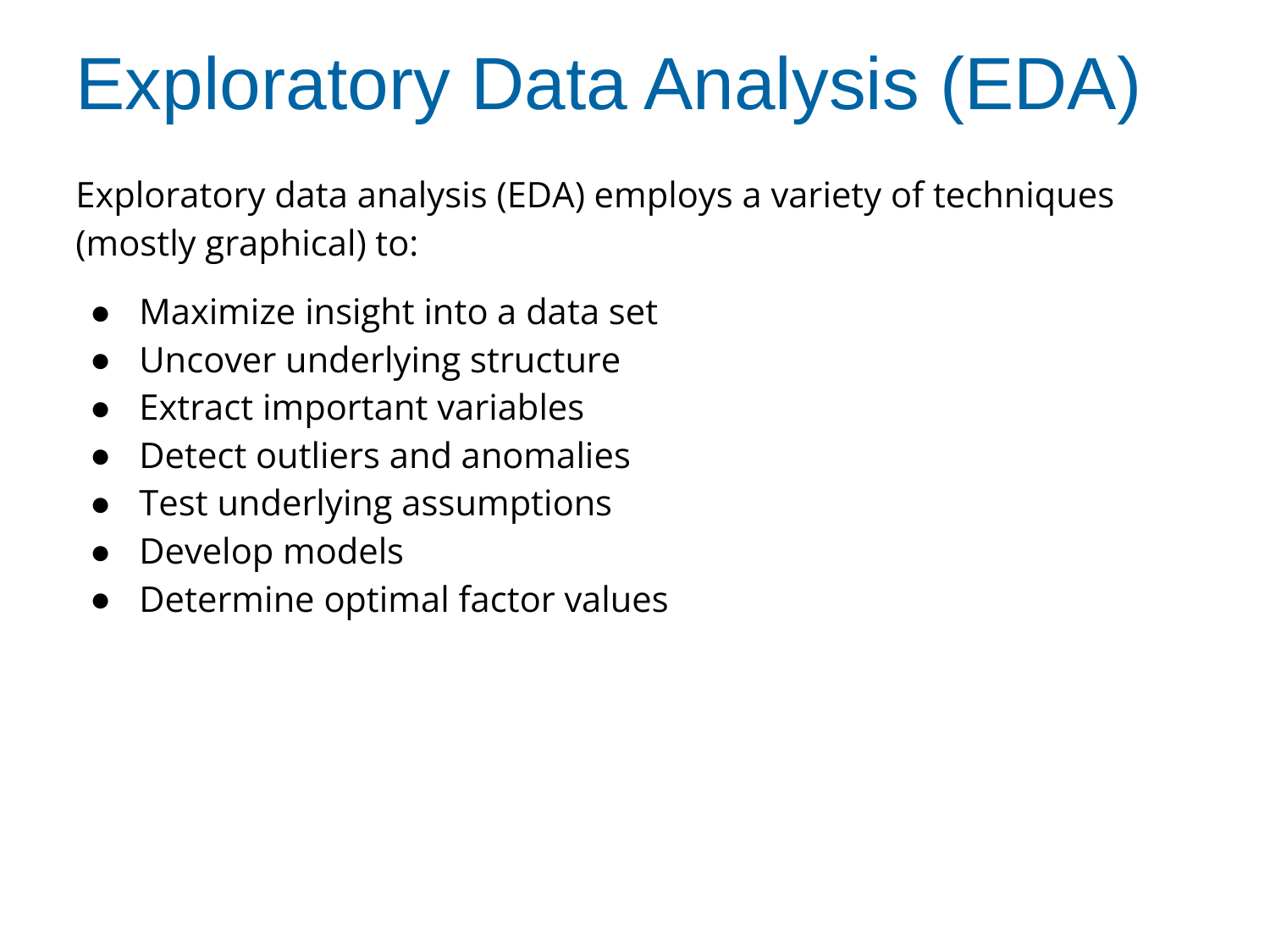

# Exploratory Data Analysis (EDA)
Exploratory data analysis (EDA) employs a variety of techniques (mostly graphical) to:
Maximize insight into a data set
Uncover underlying structure
Extract important variables
Detect outliers and anomalies
Test underlying assumptions
Develop models
Determine optimal factor values